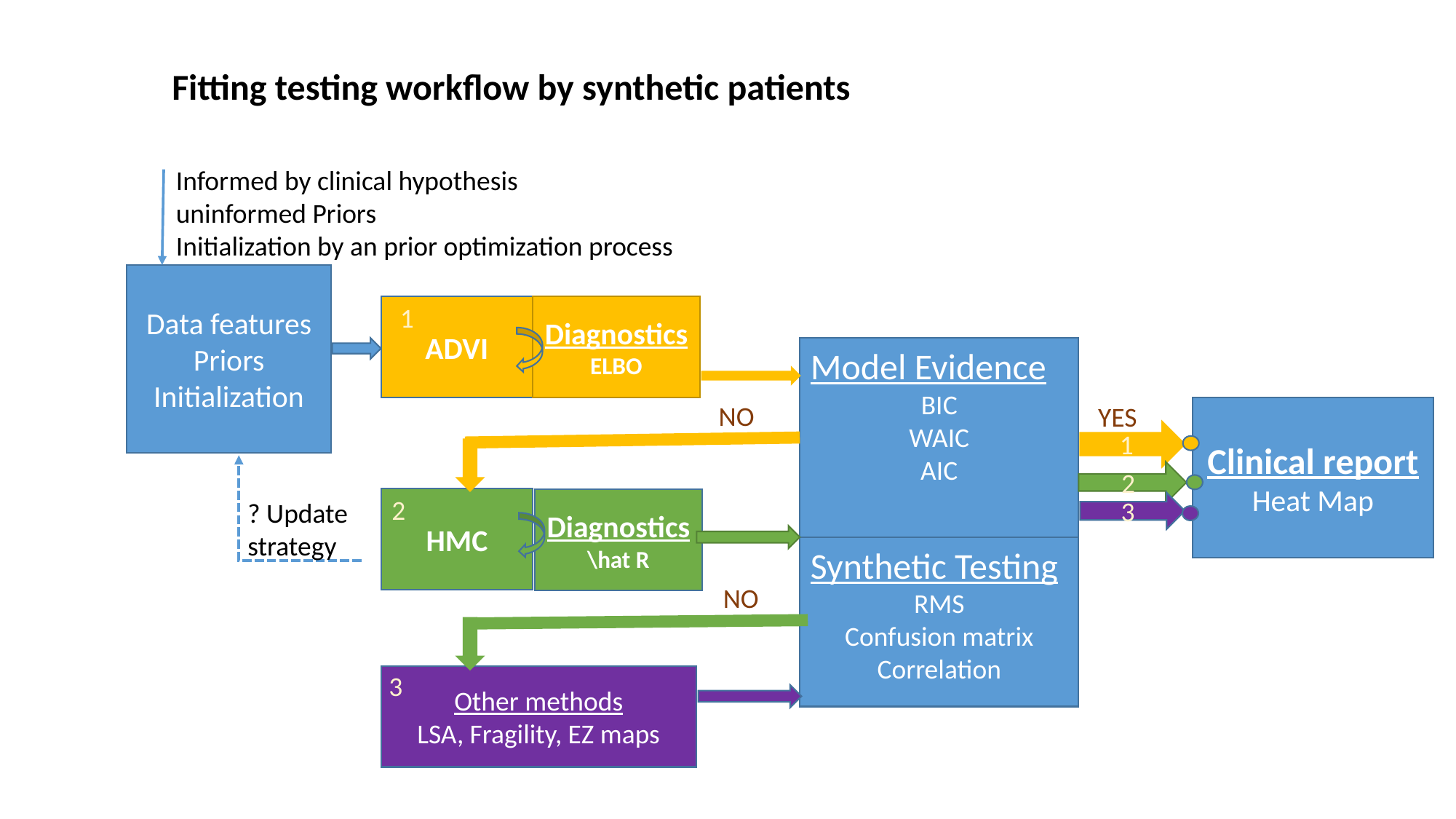

Fitting testing workflow by synthetic patients
Informed by clinical hypothesis
uninformed Priors
Initialization by an prior optimization process

Data features
Priors
Initialization
1
ADVI
Diagnostics
ELBO

Model Evidence
BIC
WAIC
AIC

NO
YES
Clinical report
Heat Map
1

2

2
HMC
Diagnostics
\hat R
? Update
strategy
3

Synthetic Testing
RMS
Confusion matrix
Correlation
NO

3
Other methods
LSA, Fragility, EZ maps